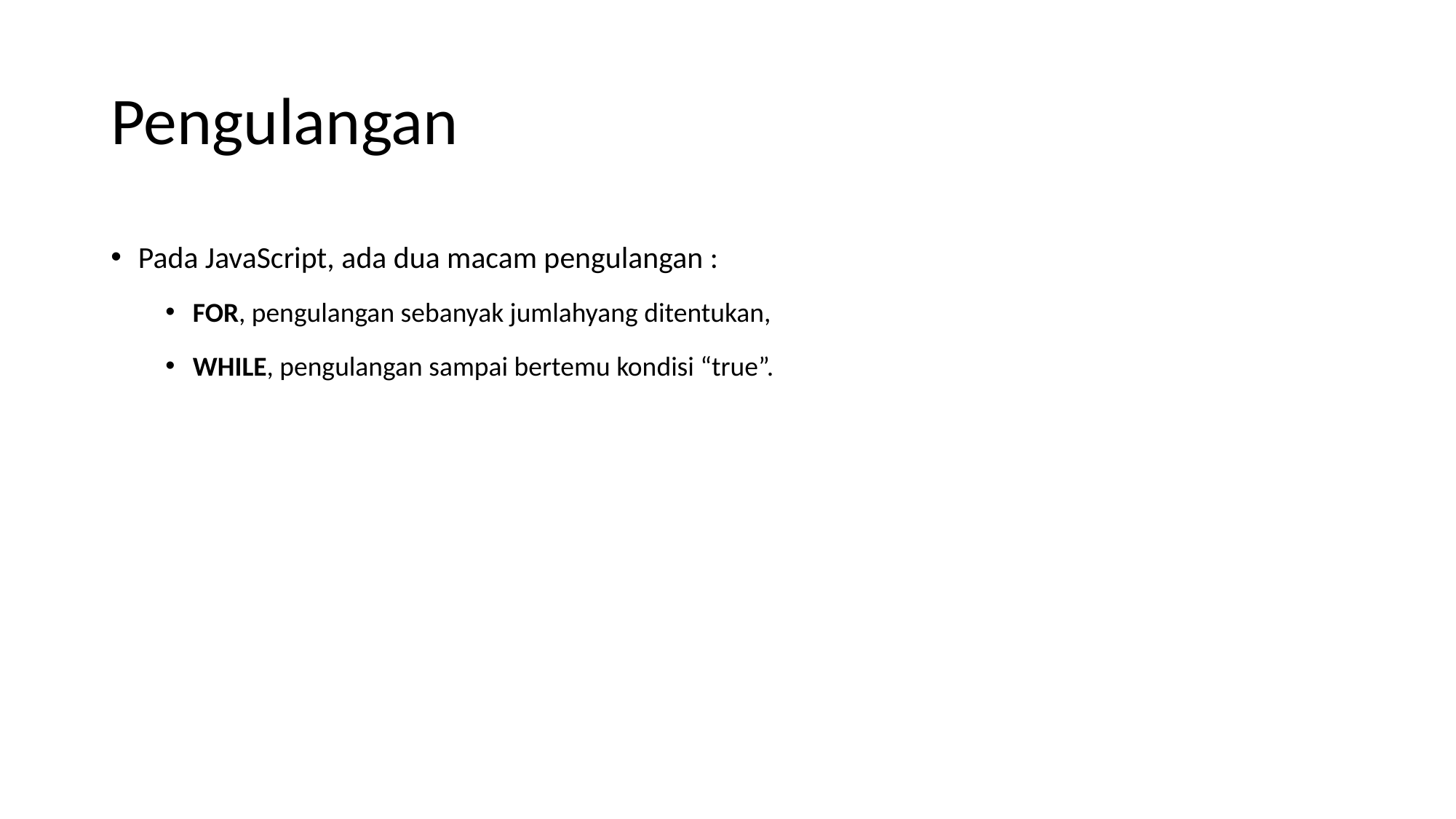

# Pengulangan
Pada JavaScript, ada dua macam pengulangan :
FOR, pengulangan sebanyak jumlahyang ditentukan,
WHILE, pengulangan sampai bertemu kondisi “true”.